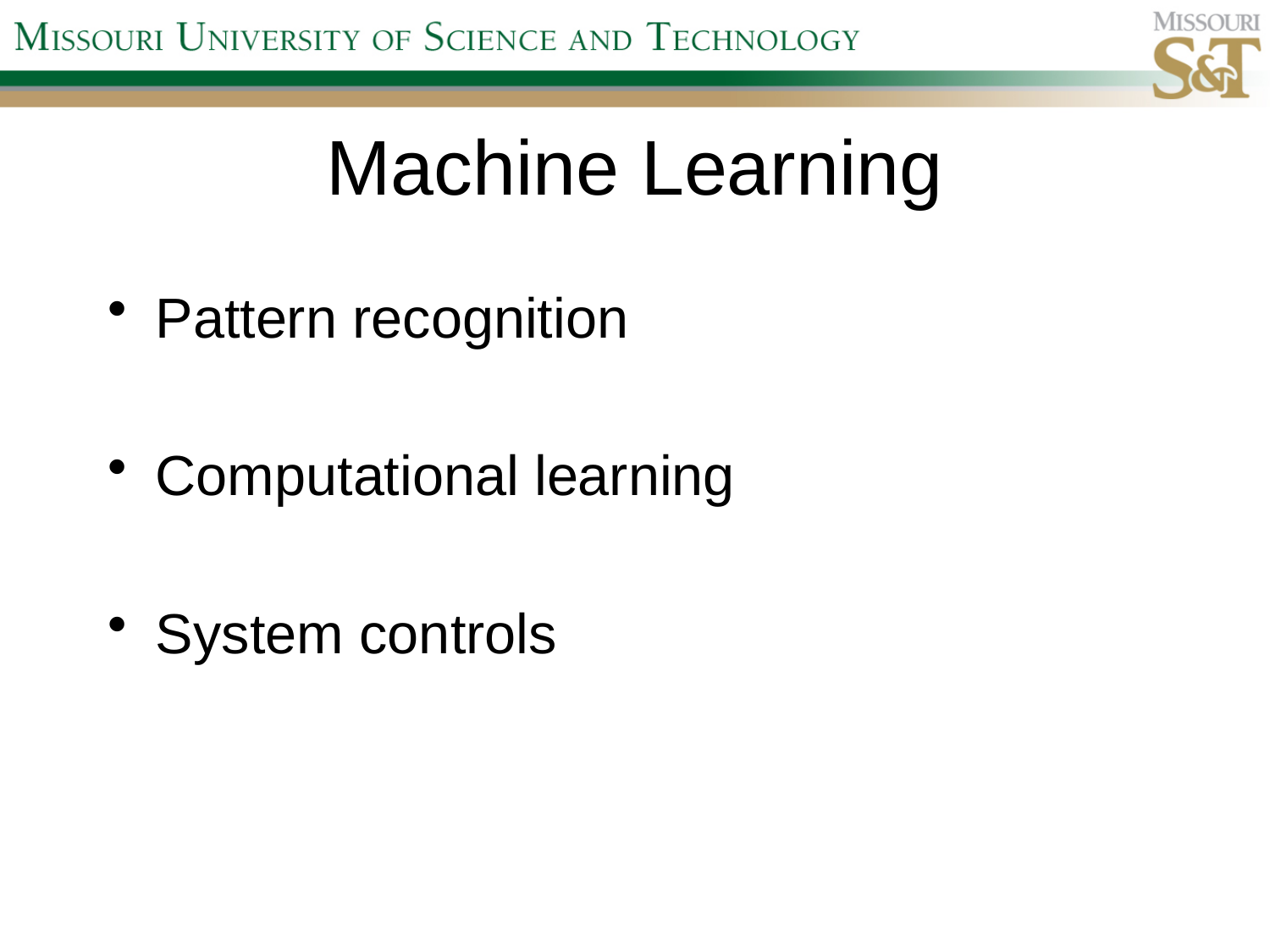

# Machine Learning
Pattern recognition

Computational learning

System controls